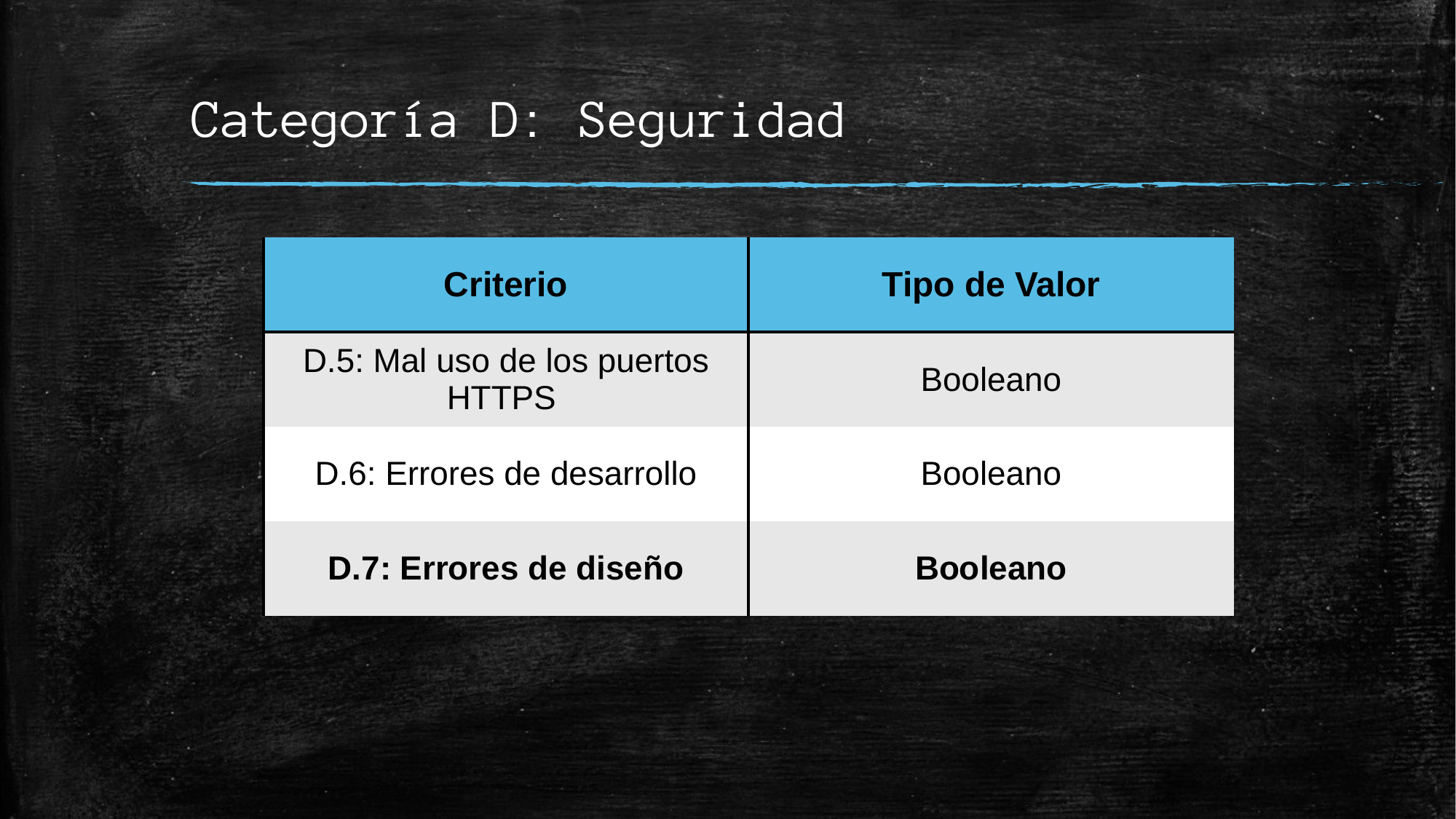

# Categoría D: Seguridad

| Criterio | Tipo de Valor |
| --- | --- |
| D.5: Mal uso de los puertos HTTPS | Booleano |
| D.6: Errores de desarrollo | Booleano |
| D.7: Errores de diseño | Booleano |